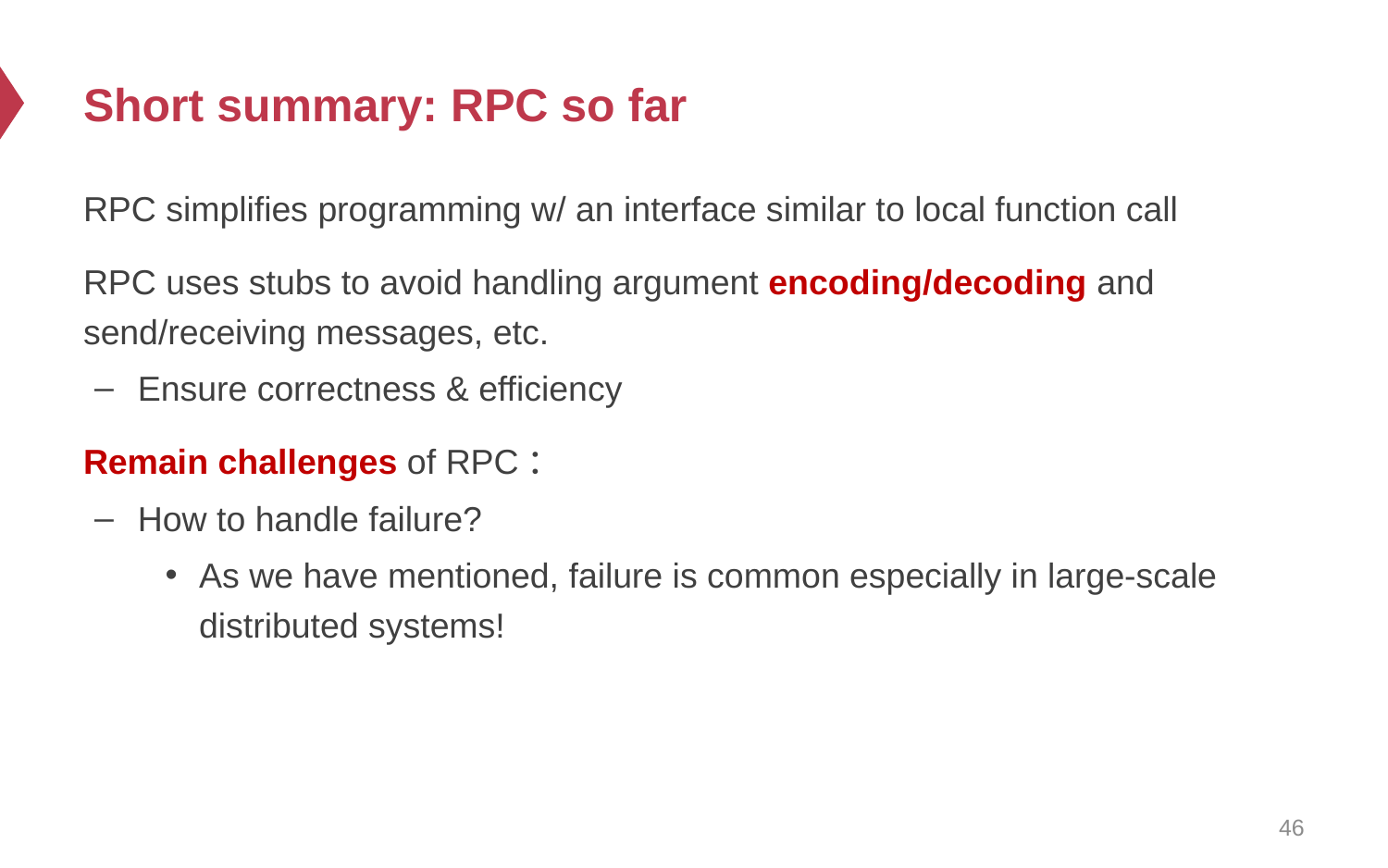

# Short summary: RPC so far
RPC simplifies programming w/ an interface similar to local function call
RPC uses stubs to avoid handling argument encoding/decoding and send/receiving messages, etc.
Ensure correctness & efficiency
Remain challenges of RPC：
How to handle failure?
As we have mentioned, failure is common especially in large-scale distributed systems!
46